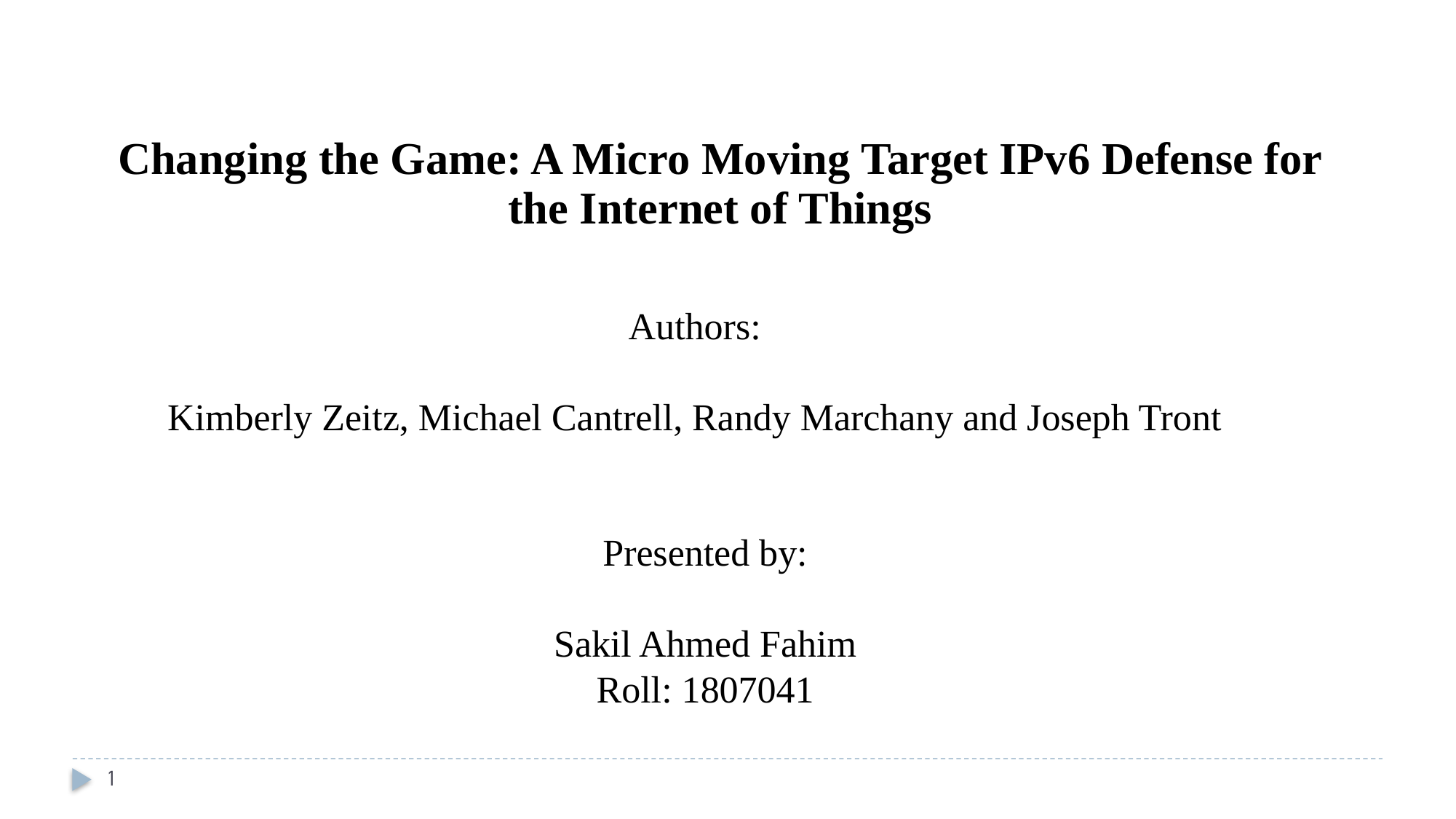

Changing the Game: A Micro Moving Target IPv6 Defense for the Internet of Things
Authors:

Kimberly Zeitz, Michael Cantrell, Randy Marchany and Joseph Tront

Presented by:

Sakil Ahmed Fahim
Roll: 1807041
1